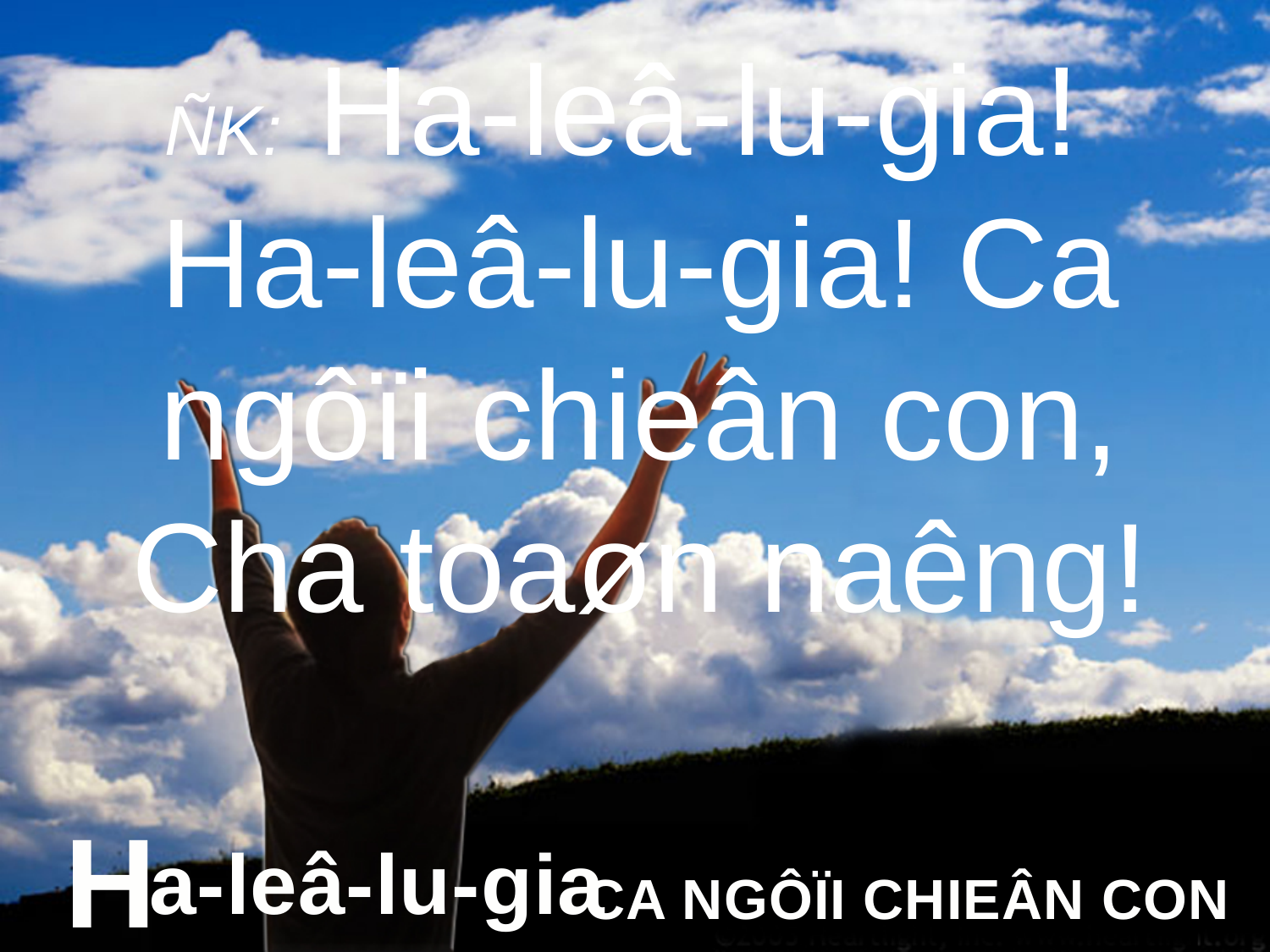

ÑK: Ha-leâ-lu-gia!
Ha-leâ-lu-gia! Ca ngôïi chieân con, Cha toaøn naêng!
H
a-leâ-lu-gia
CA NGÔÏI CHIEÂN CON